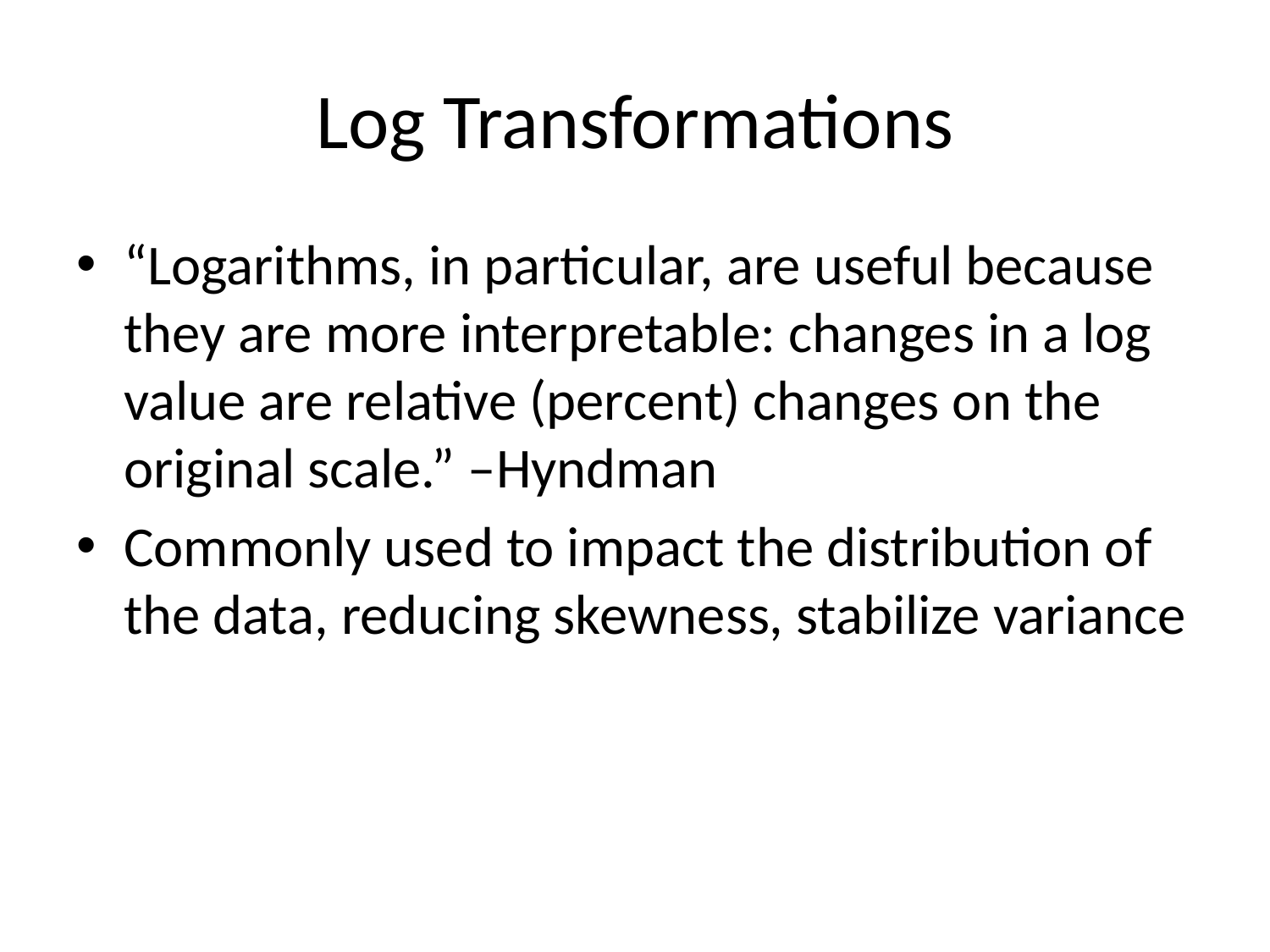

# Log Transformations
“Logarithms, in particular, are useful because they are more interpretable: changes in a log value are relative (percent) changes on the original scale.” –Hyndman
Commonly used to impact the distribution of the data, reducing skewness, stabilize variance